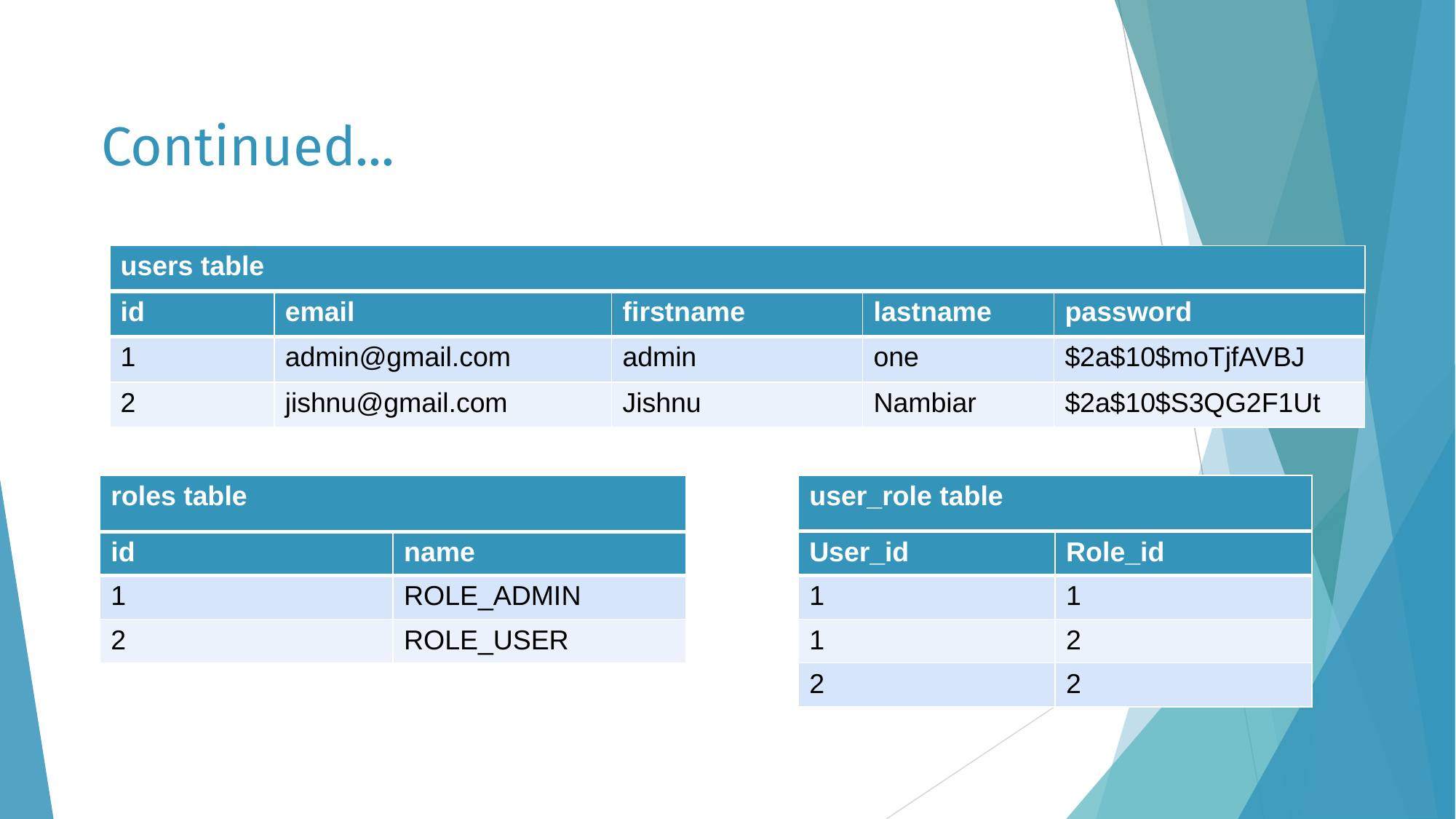

# Continued...
| users table |
| --- |
| id | email | firstname | lastname | password |
| --- | --- | --- | --- | --- |
| 1 | admin@gmail.com | admin | one | $2a$10$moTjfAVBJ |
| 2 | jishnu@gmail.com | Jishnu | Nambiar | $2a$10$S3QG2F1Ut |
| roles table |
| --- |
| user\_role table |
| --- |
| id | name |
| --- | --- |
| 1 | ROLE\_ADMIN |
| 2 | ROLE\_USER |
| User\_id | Role\_id |
| --- | --- |
| 1 | 1 |
| 1 | 2 |
| 2 | 2 |